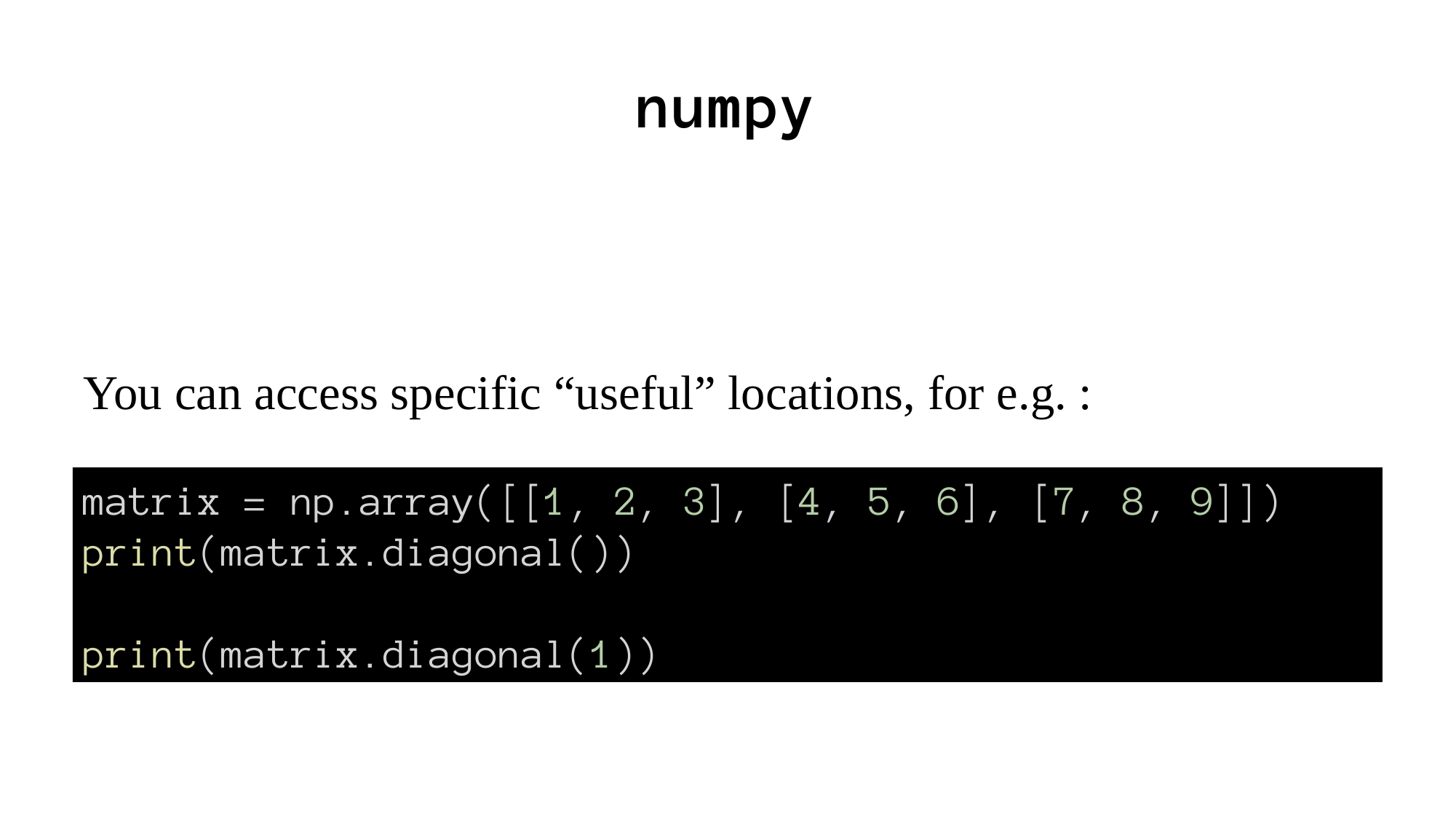

# numpy
You can access specific “useful” locations, for e.g. :
matrix = np.array([[1, 2, 3], [4, 5, 6], [7, 8, 9]])
print(matrix.diagonal())

print(matrix.diagonal(1))